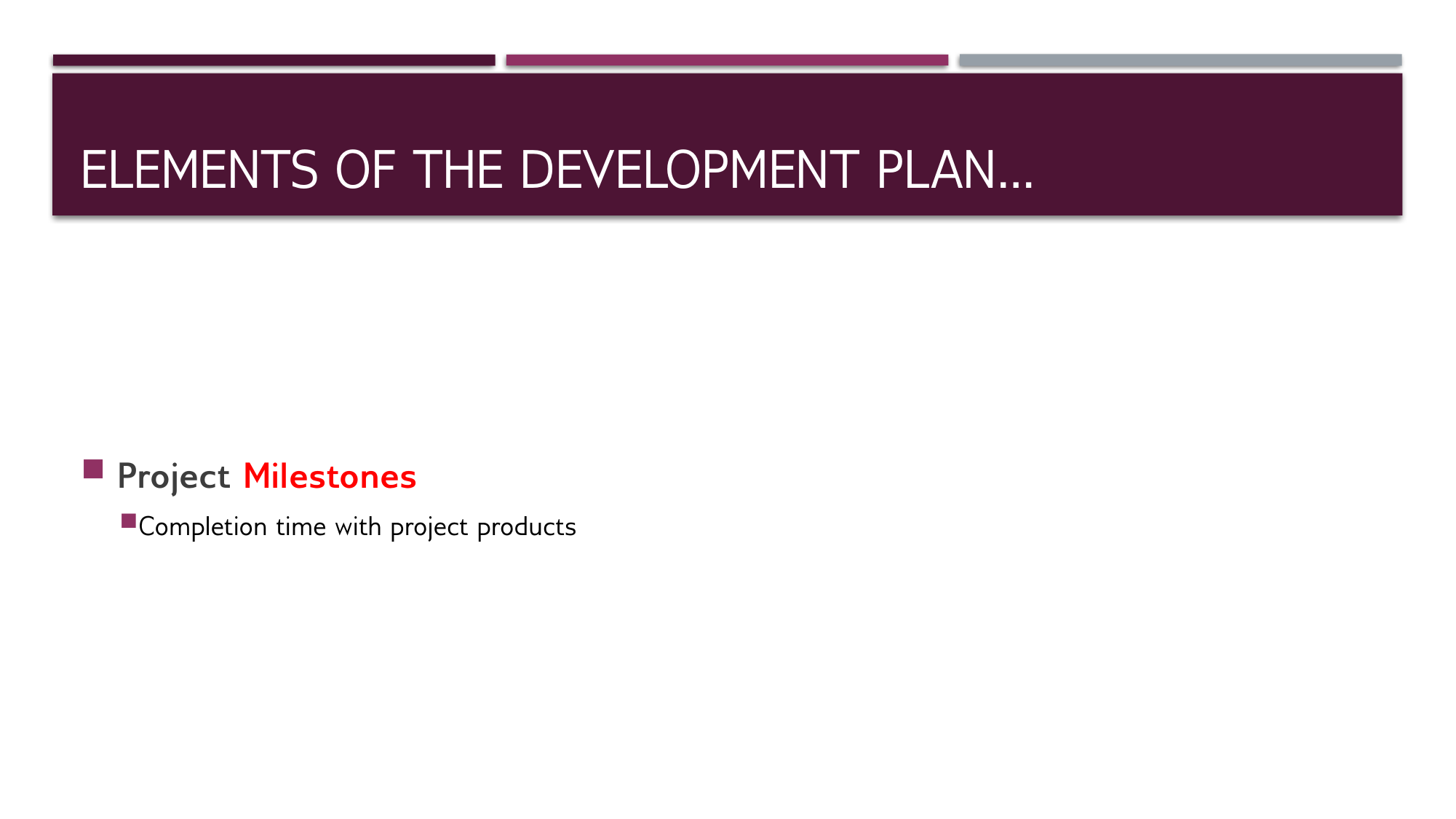

# Elements of the Development Plan…
 Project Milestones
Completion time with project products